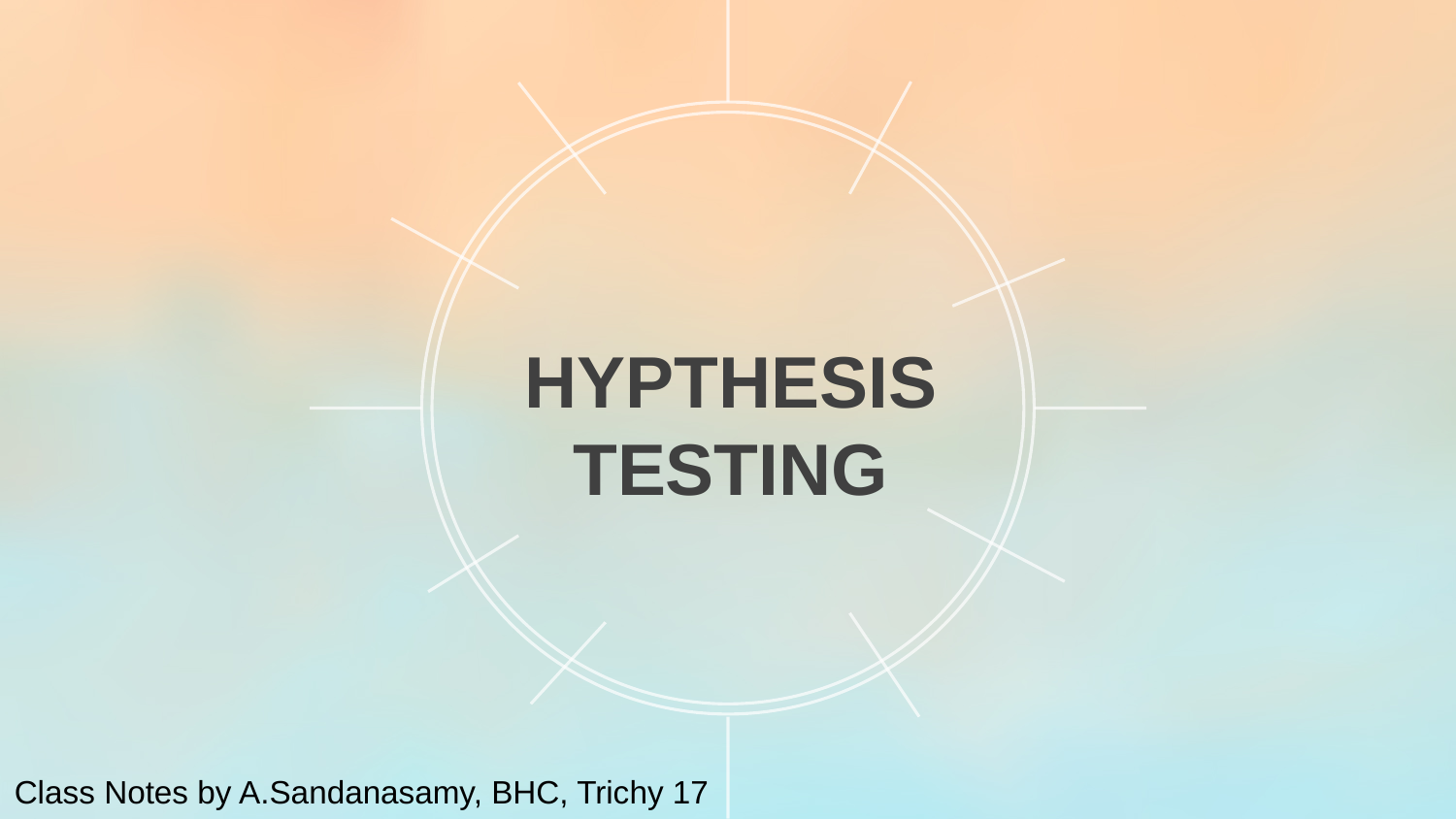

HYPTHESIS TESTING
Class Notes by A.Sandanasamy, BHC, Trichy 17